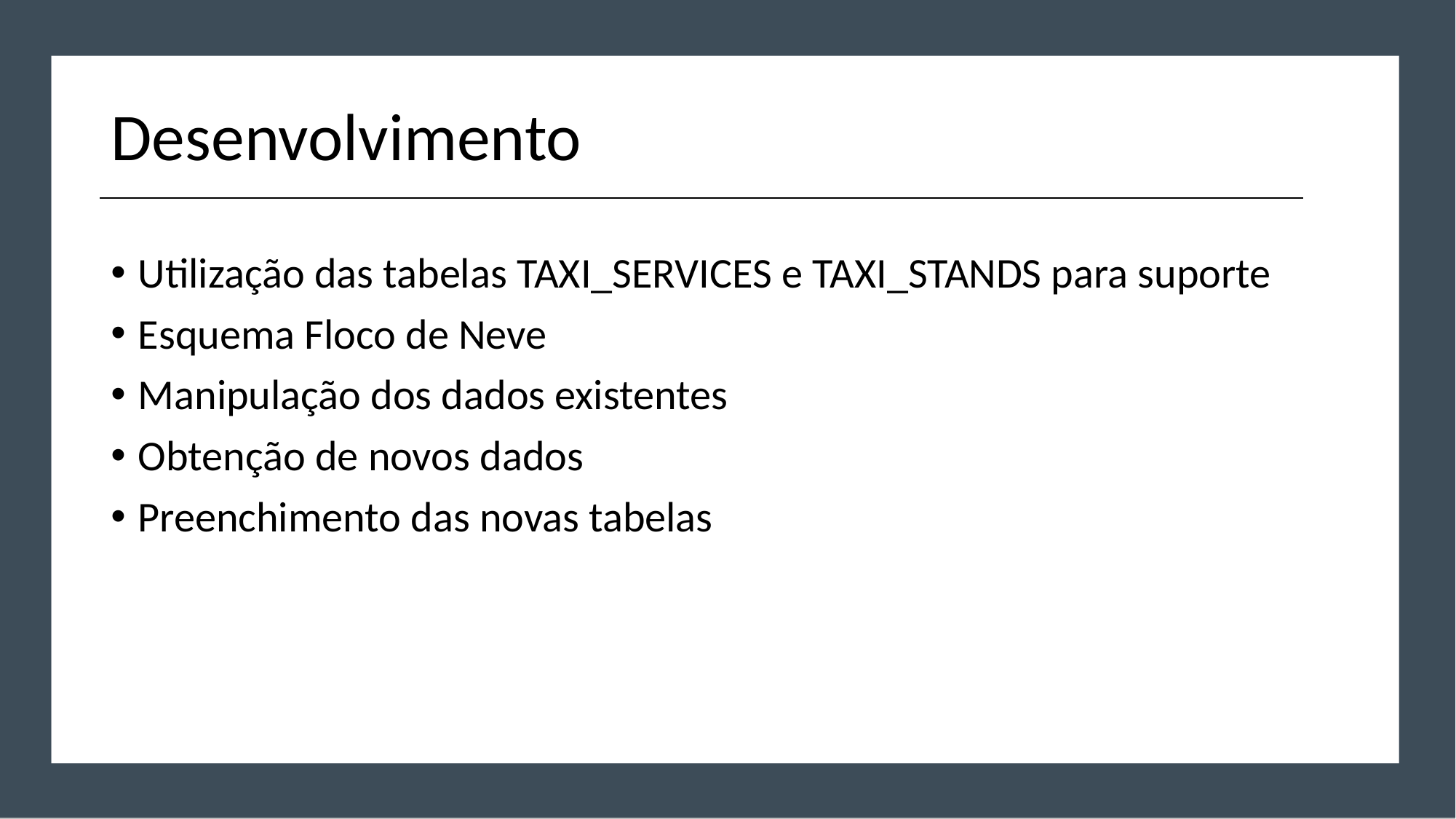

# Desenvolvimento
Utilização das tabelas TAXI_SERVICES e TAXI_STANDS para suporte
Esquema Floco de Neve
Manipulação dos dados existentes
Obtenção de novos dados
Preenchimento das novas tabelas